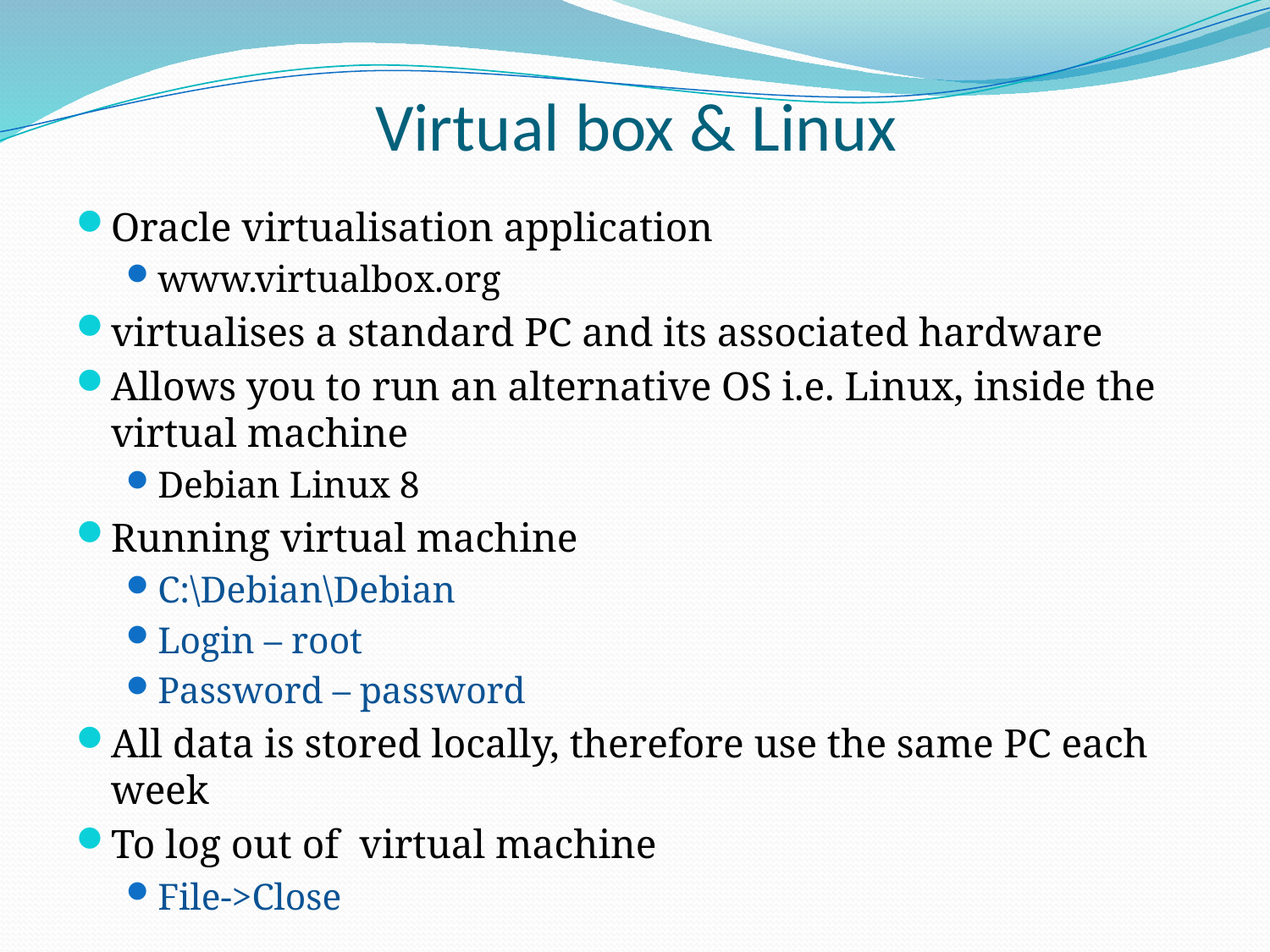

# Virtual box & Linux
Oracle virtualisation application
www.virtualbox.org
virtualises a standard PC and its associated hardware
Allows you to run an alternative OS i.e. Linux, inside the virtual machine
Debian Linux 8
Running virtual machine
C:\Debian\Debian
Login – root
Password – password
All data is stored locally, therefore use the same PC each week
To log out of  virtual machine
File->Close